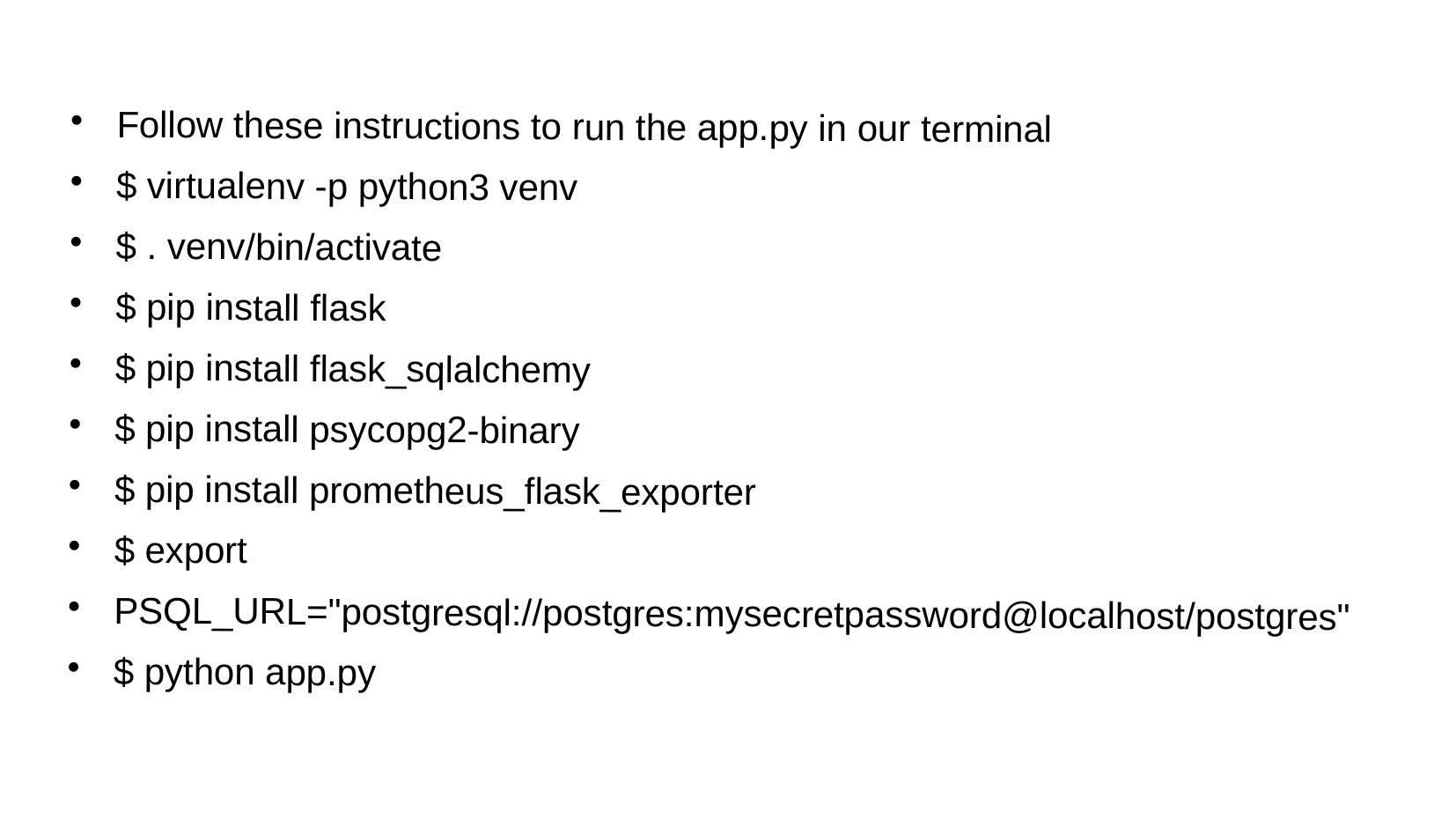

# Docker
Follow these instructions to run the app.py in our terminal
$ virtualenv -p python3 venv
$ . venv/bin/activate
$ pip install flask
$ pip install flask_sqlalchemy
$ pip install psycopg2-binary
$ pip install prometheus_flask_exporter
$ export
PSQL_URL="postgresql://postgres:mysecretpassword@localhost/postgres"
$ python app.py